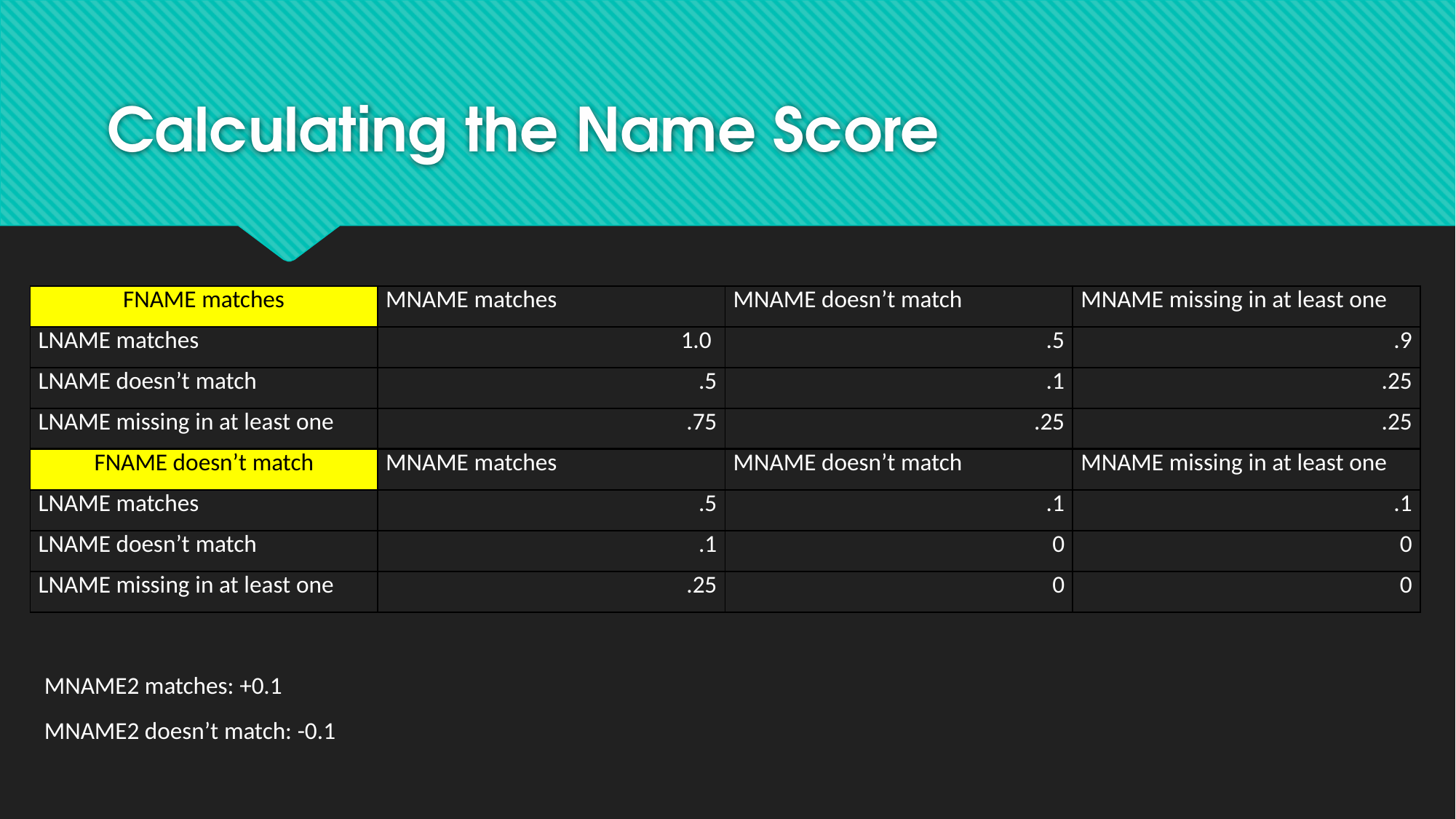

# Calculating the Name Score
| FNAME matches | MNAME matches | MNAME doesn’t match | MNAME missing in at least one |
| --- | --- | --- | --- |
| LNAME matches | 1.0 | .5 | .9 |
| LNAME doesn’t match | .5 | .1 | .25 |
| LNAME missing in at least one | .75 | .25 | .25 |
| FNAME doesn’t match | MNAME matches | MNAME doesn’t match | MNAME missing in at least one |
| LNAME matches | .5 | .1 | .1 |
| LNAME doesn’t match | .1 | 0 | 0 |
| LNAME missing in at least one | .25 | 0 | 0 |
MNAME2 matches: +0.1
MNAME2 doesn’t match: -0.1